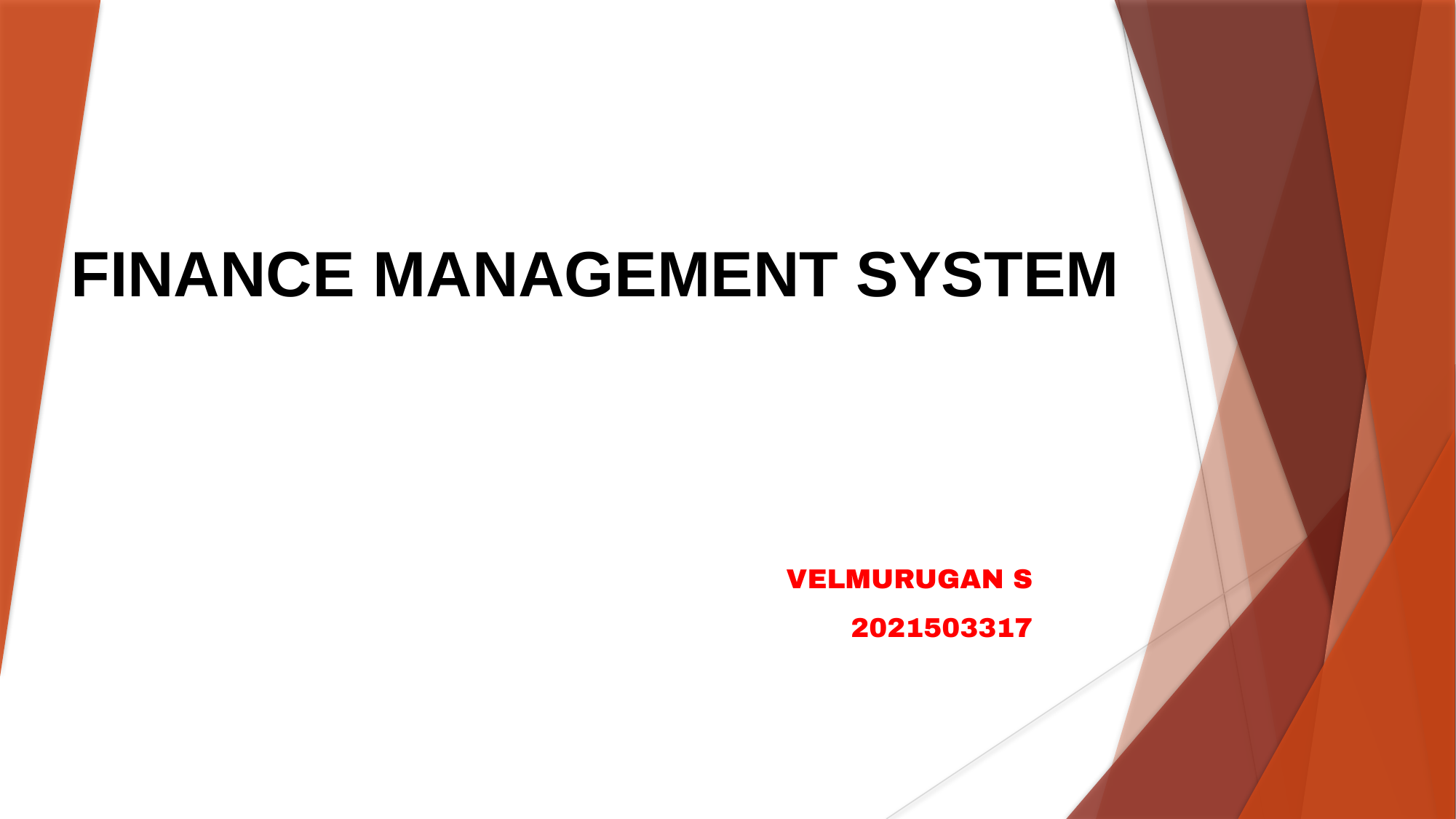

# FINANCE MANAGEMENT SYSTEM
VELMURUGAN S
2021503317